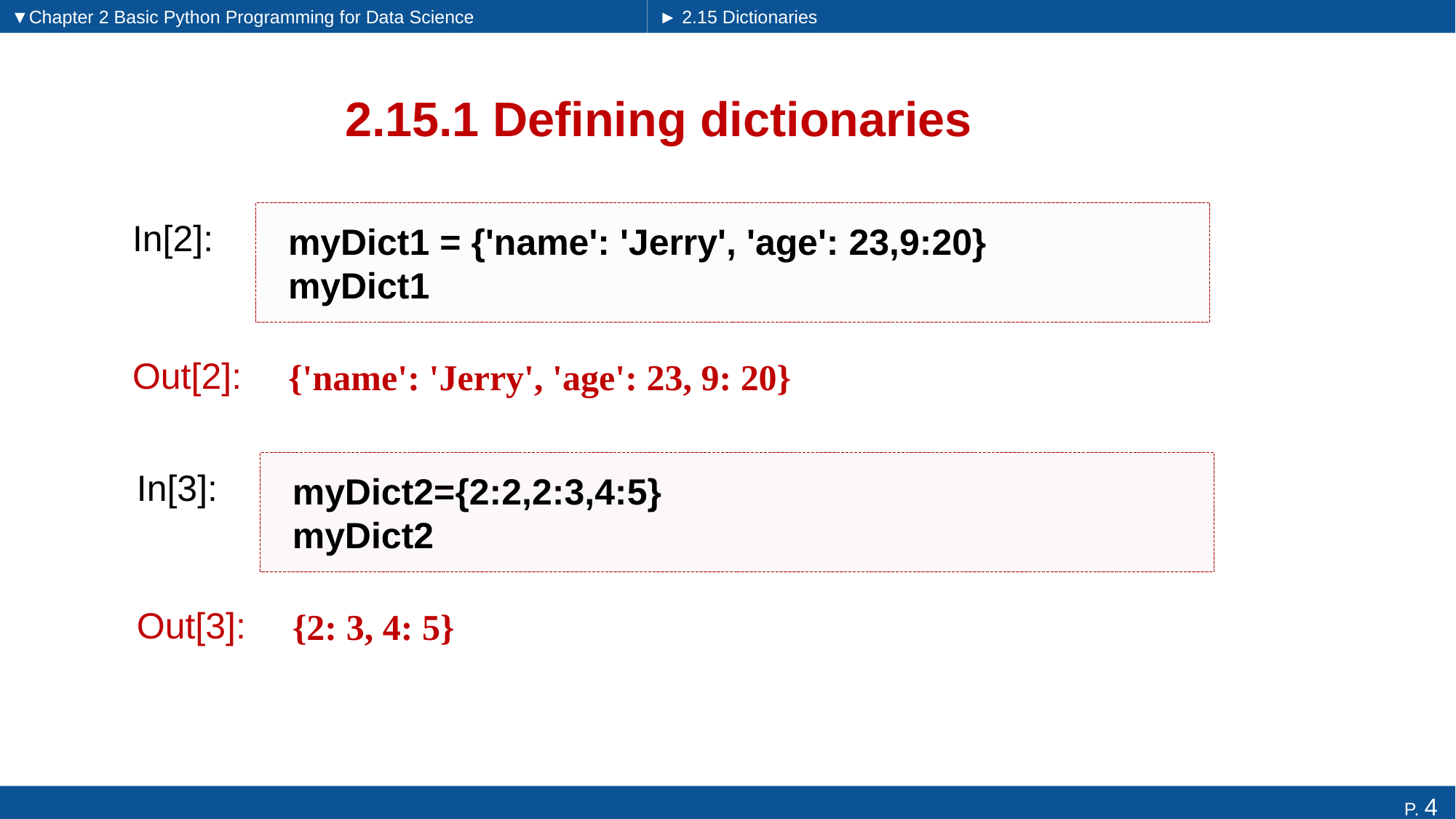

▼Chapter 2 Basic Python Programming for Data Science
► 2.15 Dictionaries
# 2.15.1 Defining dictionaries
myDict1 = {'name': 'Jerry', 'age': 23,9:20}
myDict1
In[2]:
{'name': 'Jerry', 'age': 23, 9: 20}
Out[2]:
myDict2={2:2,2:3,4:5}
myDict2
In[3]:
{2: 3, 4: 5}
Out[3]: